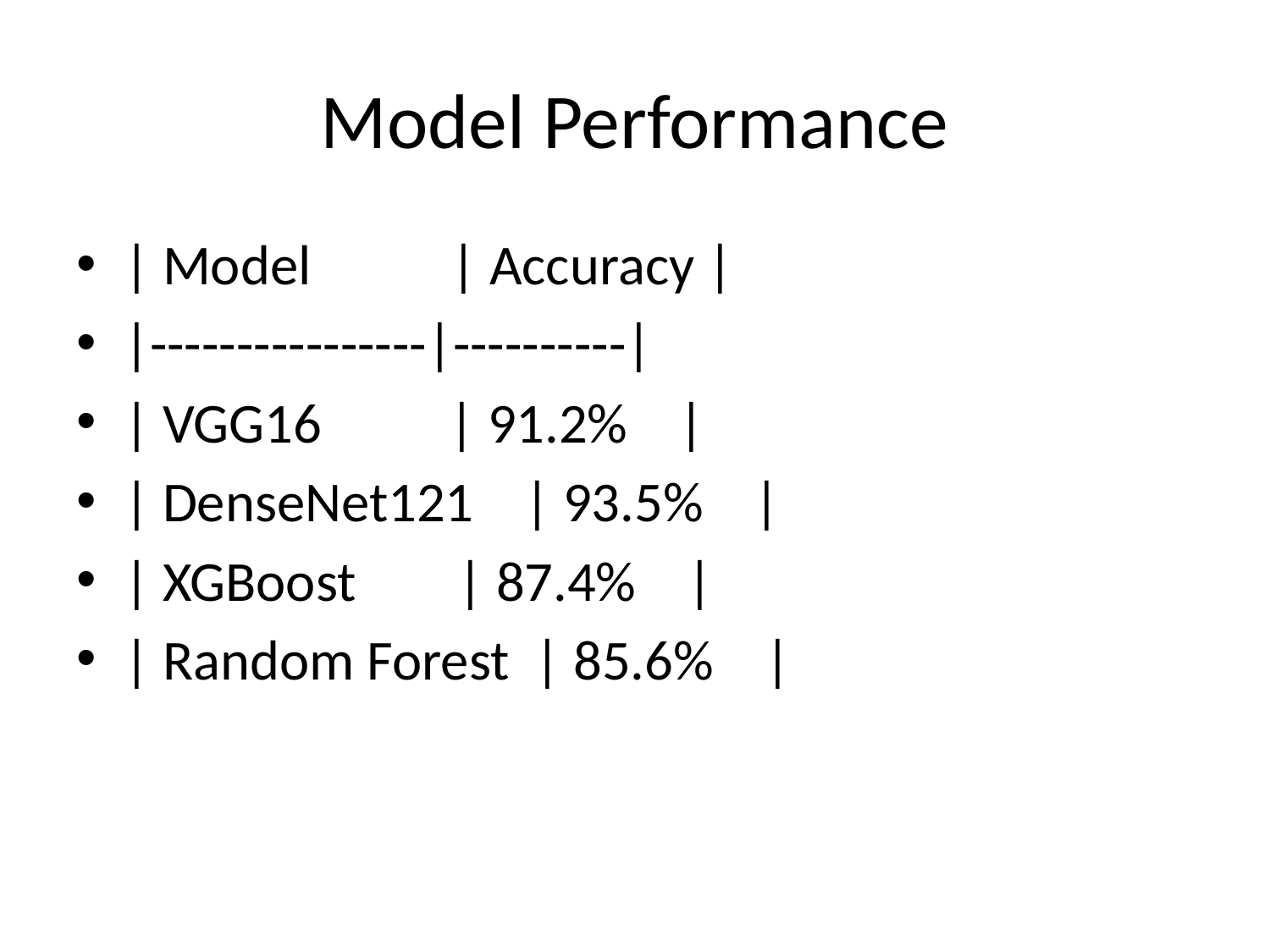

# Model Performance
| Model           | Accuracy |
|----------------|----------|
| VGG16          | 91.2%    |
| DenseNet121    | 93.5%    |
| XGBoost        | 87.4%    |
| Random Forest  | 85.6%    |